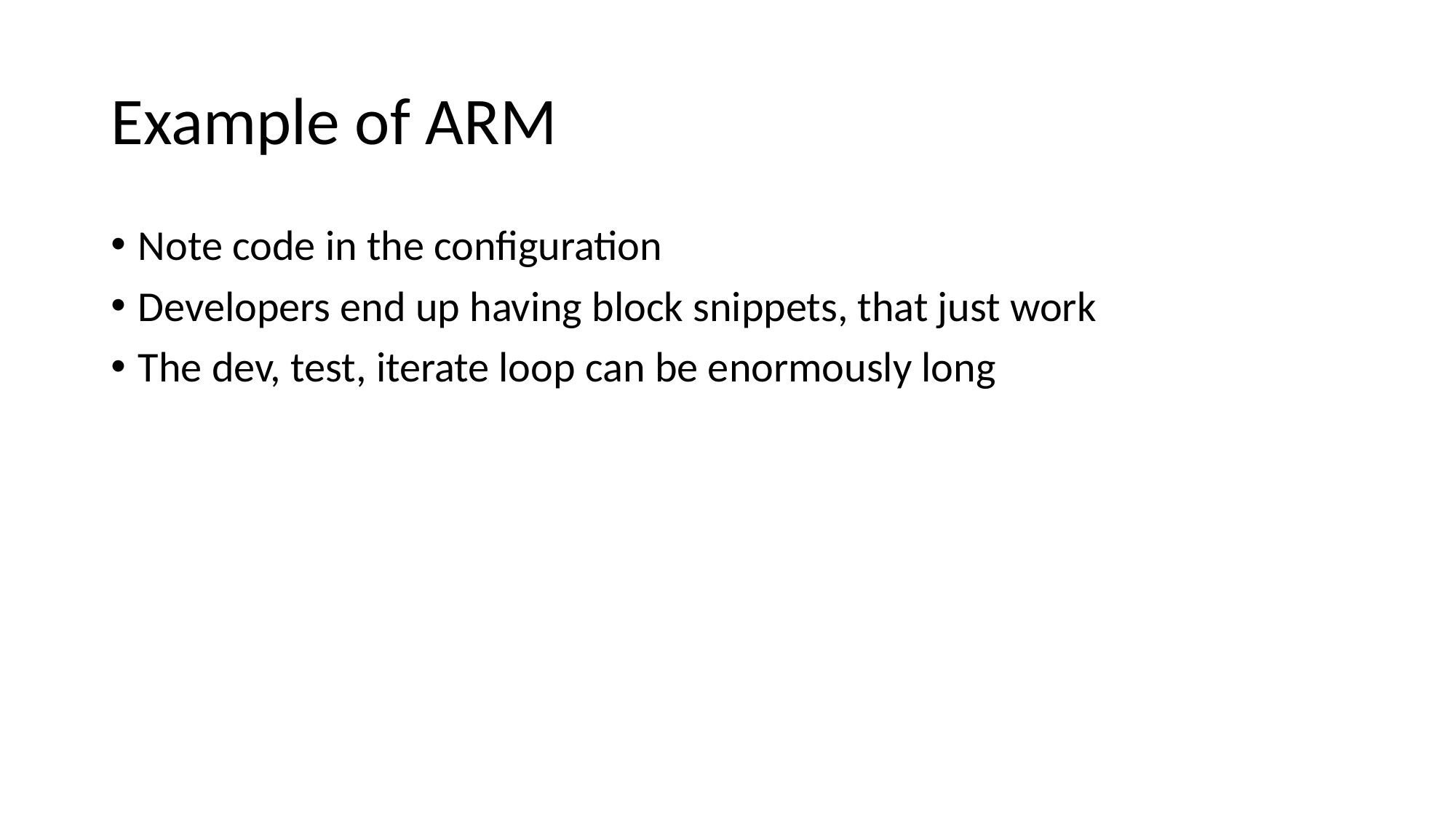

# Example of ARM
Note code in the configuration
Developers end up having block snippets, that just work
The dev, test, iterate loop can be enormously long